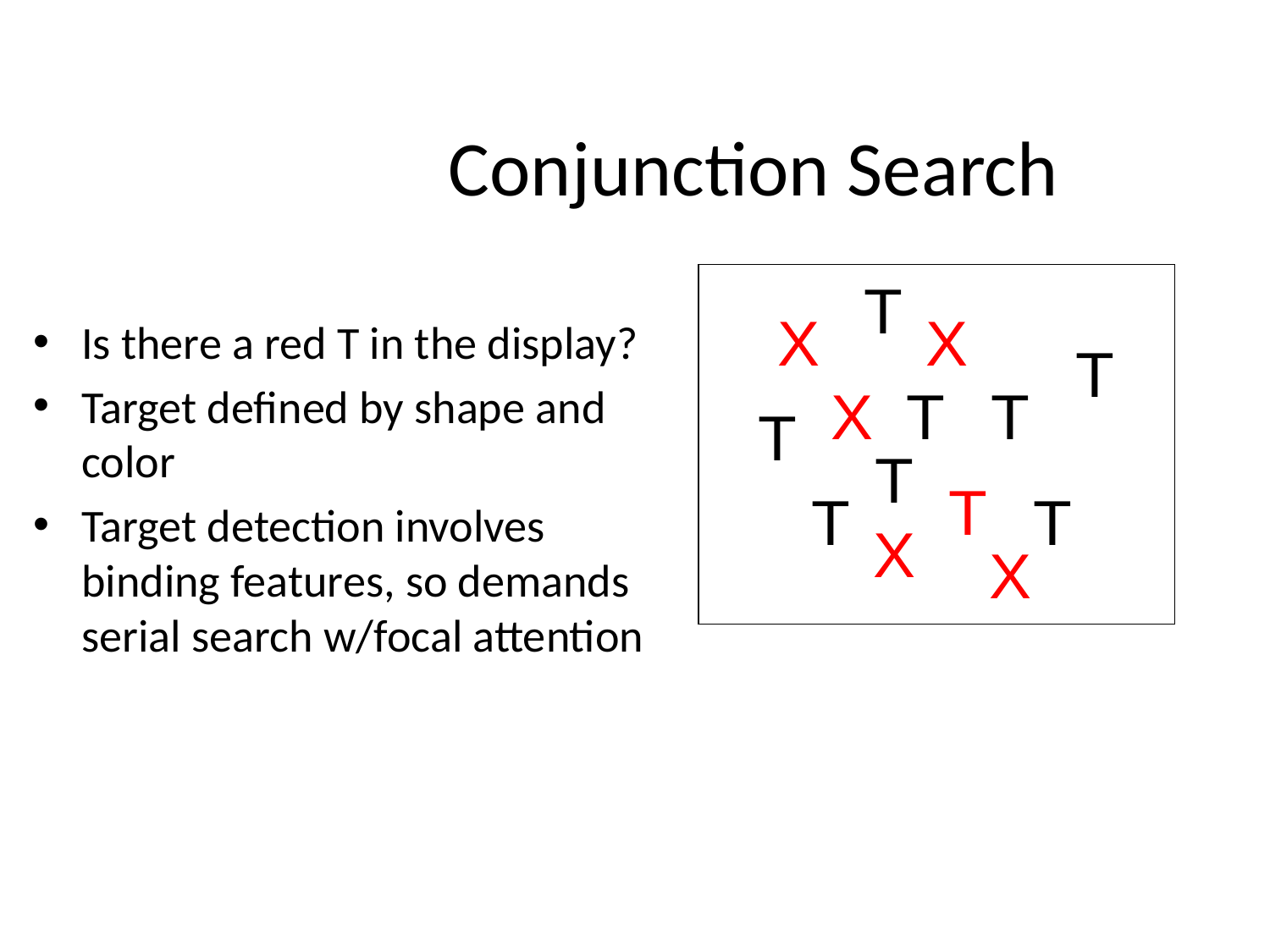

# Conjunction Search

T
X
X
Is there a red T in the display?
Target defined by shape and color
Target detection involves binding features, so demands serial search w/focal attention
T
X
T
T
T
T
T
T
T
X
X